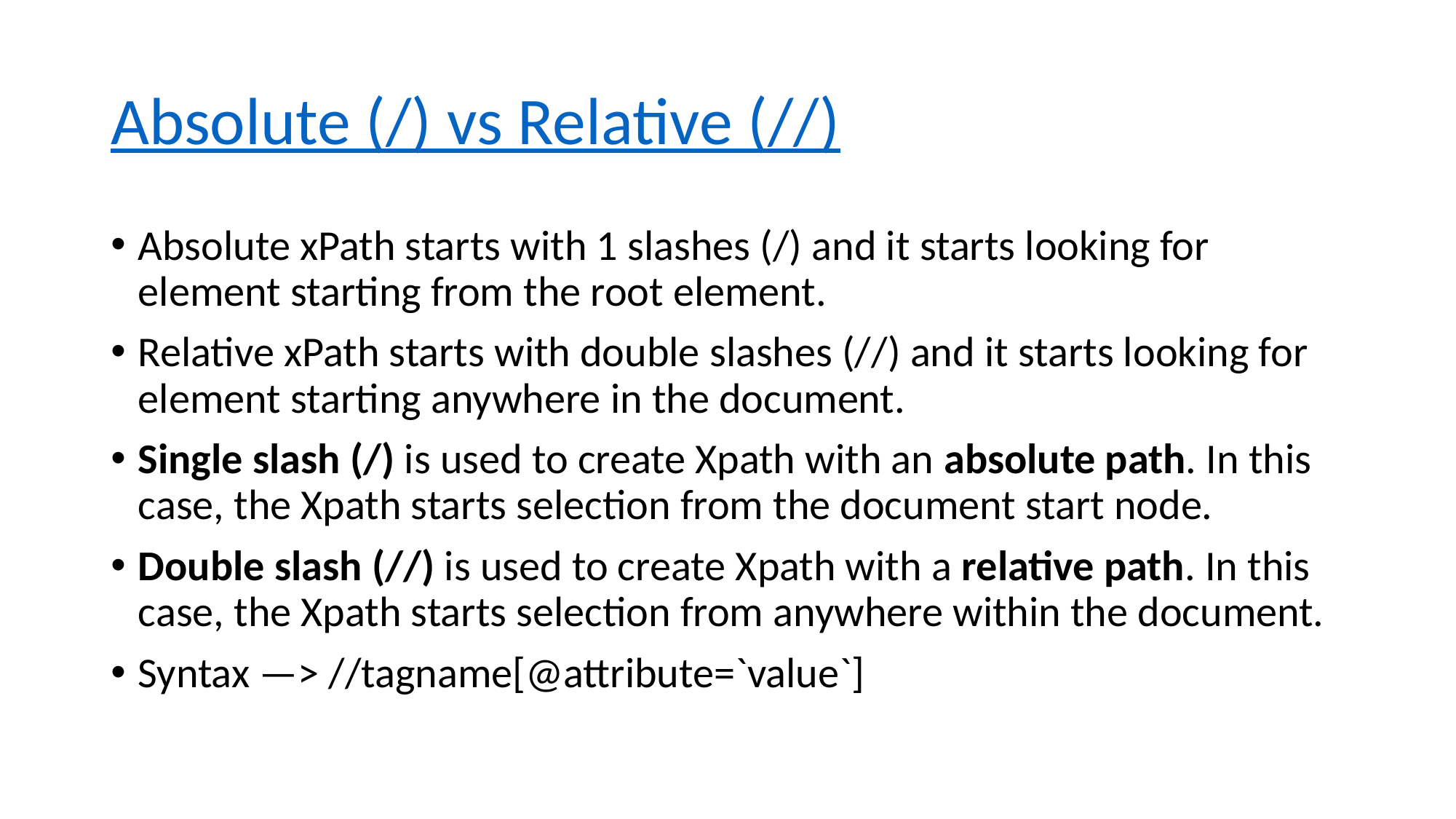

# Absolute (/) vs Relative (//)
Absolute xPath starts with 1 slashes (/) and it starts looking for element starting from the root element.
Relative xPath starts with double slashes (//) and it starts looking for element starting anywhere in the document.
Single slash (/) is used to create Xpath with an absolute path. In this case, the Xpath starts selection from the document start node.
Double slash (//) is used to create Xpath with a relative path. In this case, the Xpath starts selection from anywhere within the document.
Syntax —> //tagname[@attribute=`value`]